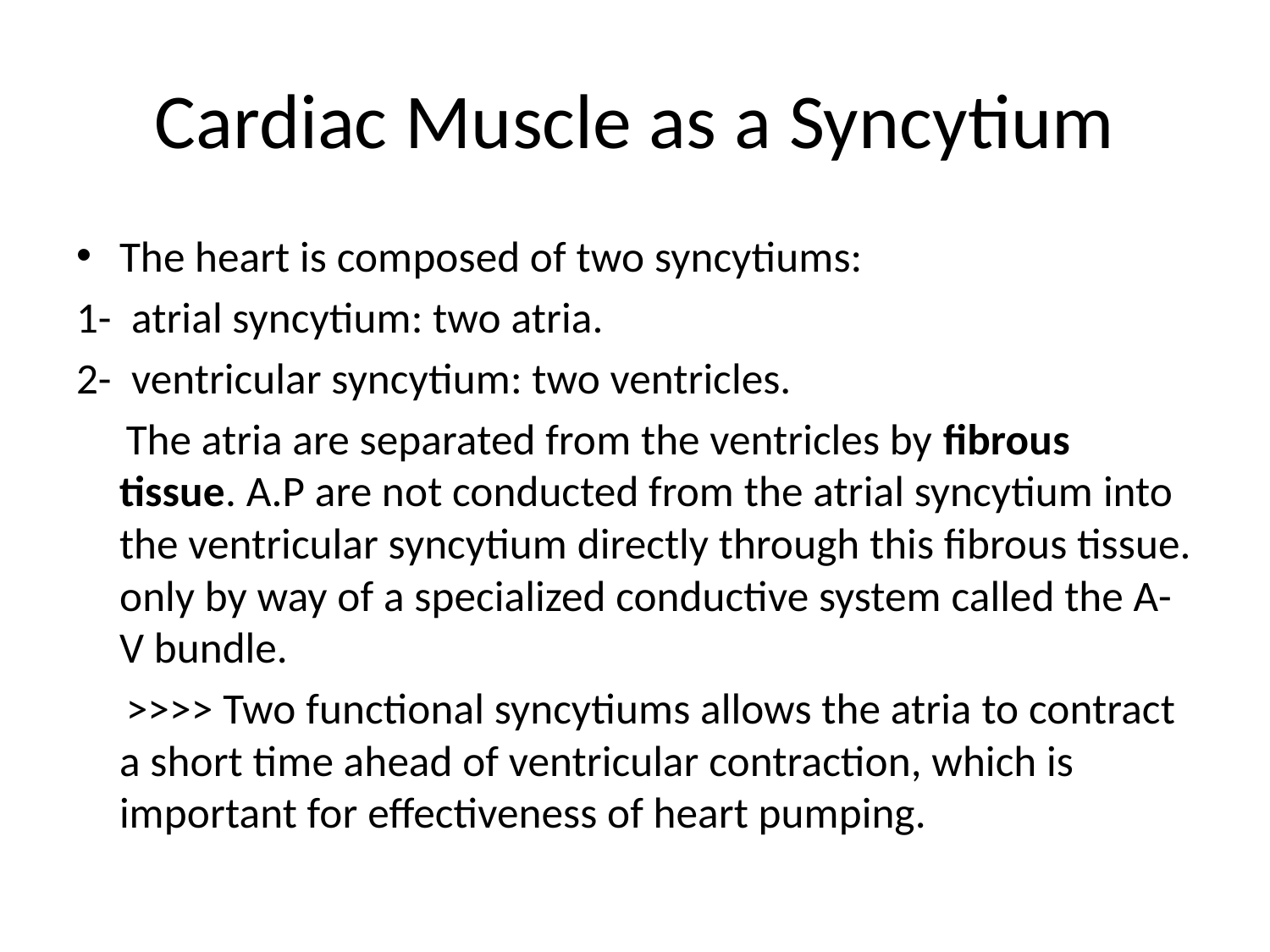

# Cardiac Muscle as a Syncytium
The heart is composed of two syncytiums:
1-  atrial syncytium: two atria.
2-  ventricular syncytium: two ventricles.
     The atria are separated from the ventricles by fibrous tissue. A.P are not conducted from the atrial syncytium into the ventricular syncytium directly through this fibrous tissue. only by way of a specialized conductive system called the A-V bundle.
     >>>> Two functional syncytiums allows the atria to contract a short time ahead of ventricular contraction, which is important for effectiveness of heart pumping.